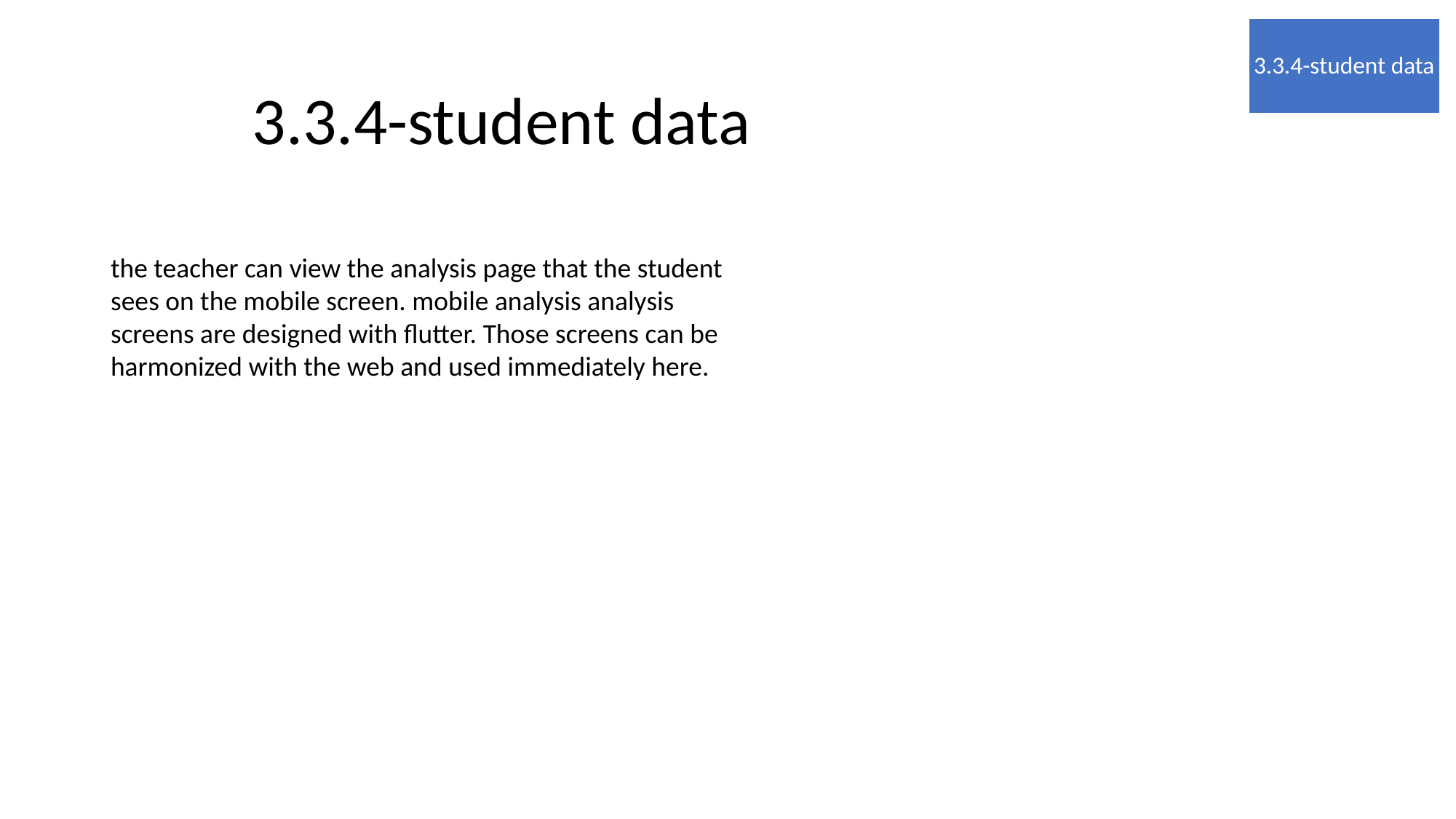

3.3.4-student data
# 3.3.4-student data
the teacher can view the analysis page that the student sees on the mobile screen. mobile analysis analysis screens are designed with flutter. Those screens can be harmonized with the web and used immediately here.